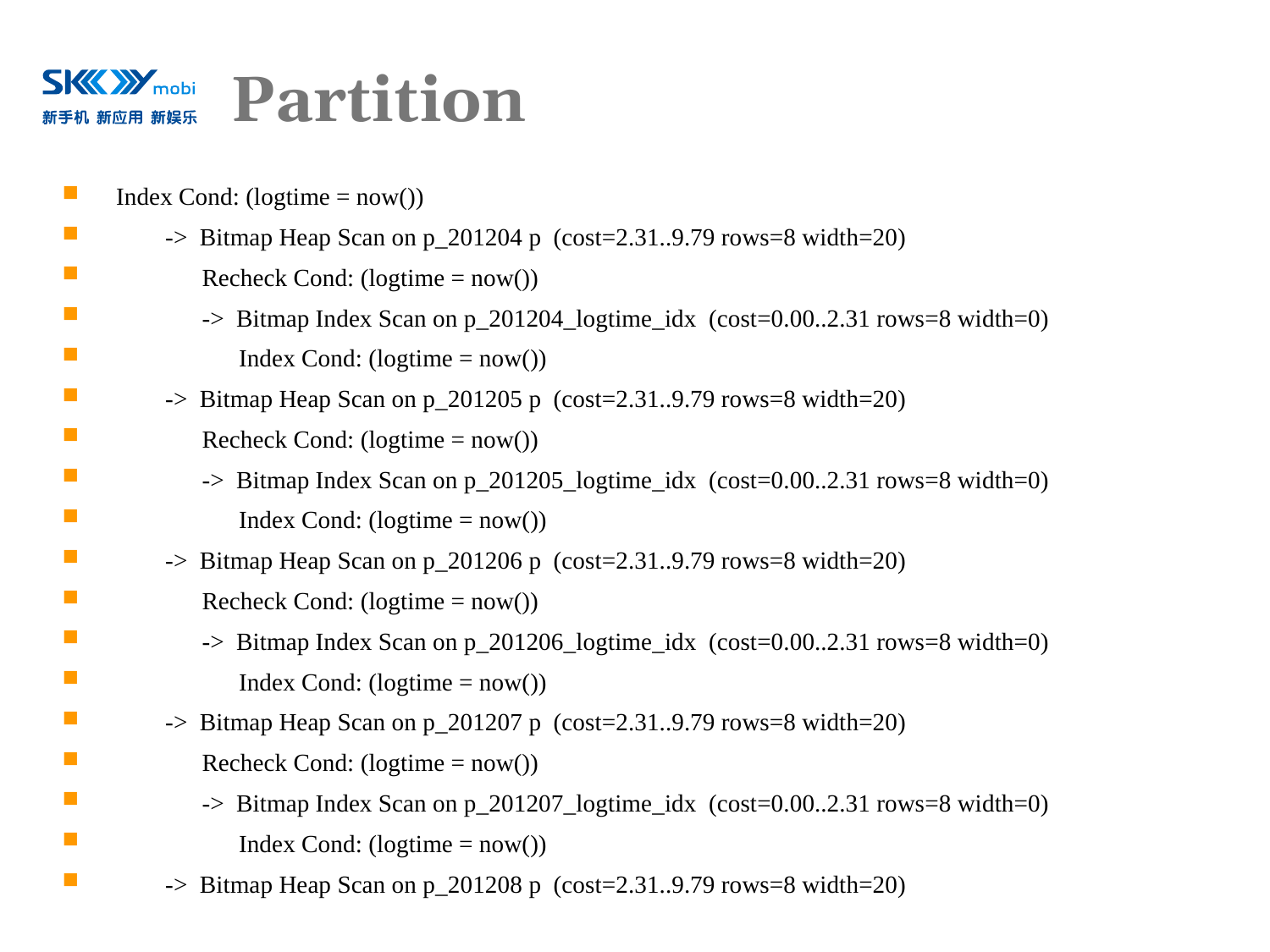

# Partition
 Index Cond: (logtime = now())
         ->  Bitmap Heap Scan on p_201204 p  (cost=2.31..9.79 rows=8 width=20)
               Recheck Cond: (logtime = now())
               ->  Bitmap Index Scan on p_201204_logtime_idx  (cost=0.00..2.31 rows=8 width=0)
                     Index Cond: (logtime = now())
         ->  Bitmap Heap Scan on p_201205 p  (cost=2.31..9.79 rows=8 width=20)
               Recheck Cond: (logtime = now())
               ->  Bitmap Index Scan on p_201205_logtime_idx  (cost=0.00..2.31 rows=8 width=0)
                     Index Cond: (logtime = now())
         ->  Bitmap Heap Scan on p_201206 p  (cost=2.31..9.79 rows=8 width=20)
               Recheck Cond: (logtime = now())
               ->  Bitmap Index Scan on p_201206_logtime_idx  (cost=0.00..2.31 rows=8 width=0)
                     Index Cond: (logtime = now())
         ->  Bitmap Heap Scan on p_201207 p  (cost=2.31..9.79 rows=8 width=20)
               Recheck Cond: (logtime = now())
               ->  Bitmap Index Scan on p_201207_logtime_idx  (cost=0.00..2.31 rows=8 width=0)
                     Index Cond: (logtime = now())
         ->  Bitmap Heap Scan on p_201208 p  (cost=2.31..9.79 rows=8 width=20)